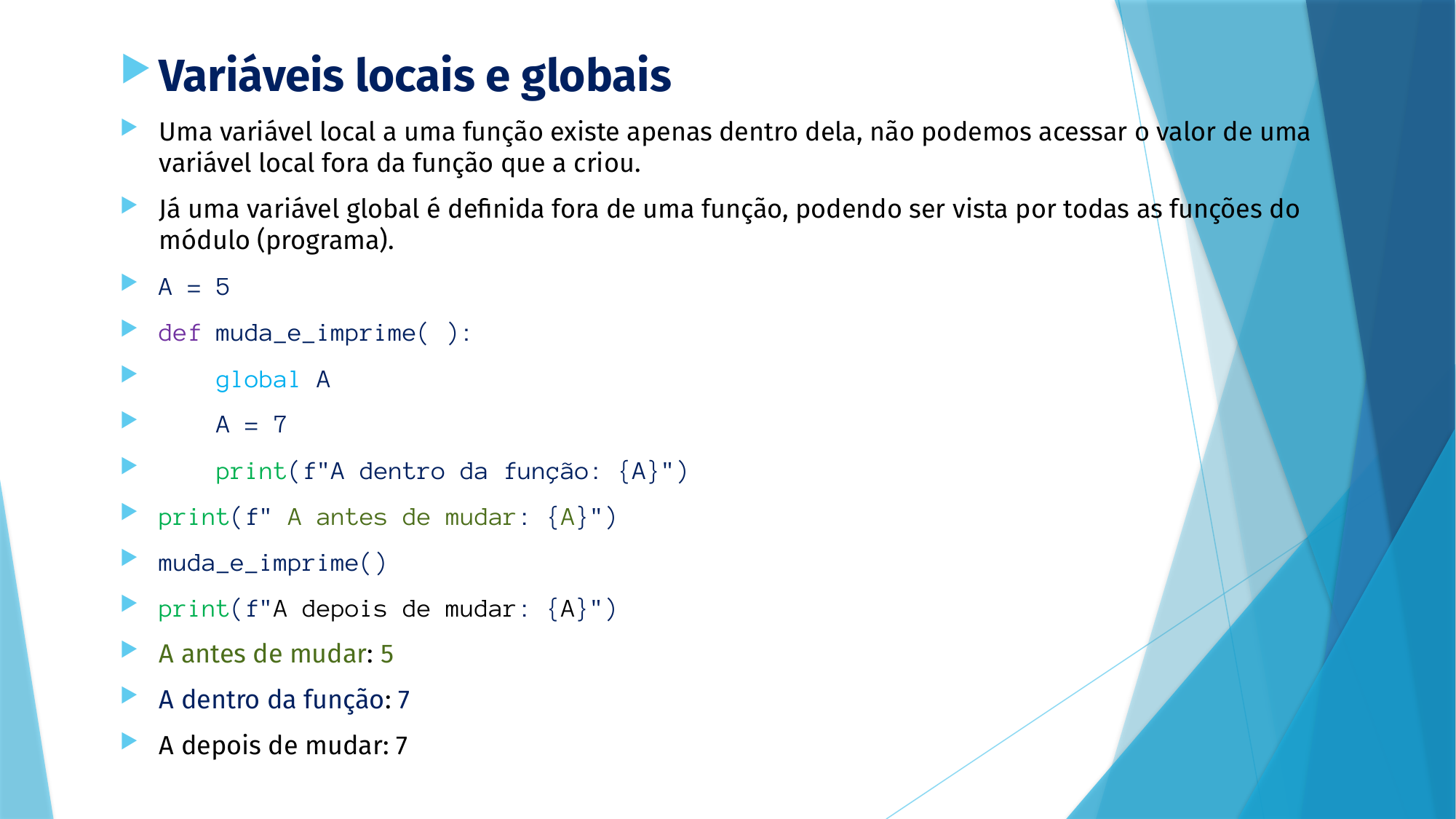

Variáveis locais e globais
Uma variável local a uma função existe apenas dentro dela, não podemos acessar o valor de uma variável local fora da função que a criou.
Já uma variável global é definida fora de uma função, podendo ser vista por todas as funções do módulo (programa).
A = 5
def muda_e_imprime( ):
    global A
    A = 7
    print(f"A dentro da função: {A}")
print(f" A antes de mudar: {A}")
muda_e_imprime()
print(f"A depois de mudar: {A}")
A antes de mudar: 5
A dentro da função: 7
A depois de mudar: 7